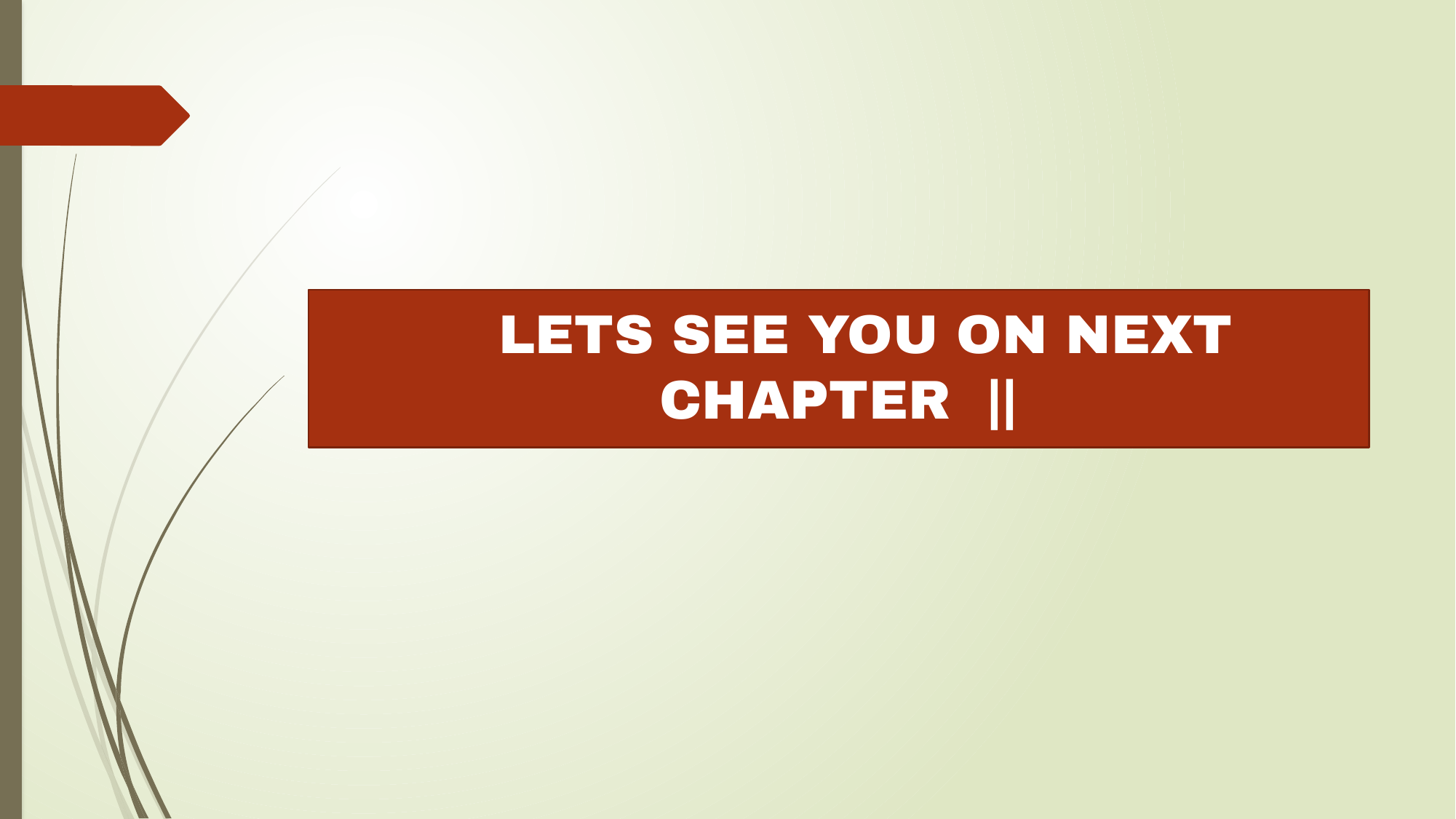

# LETS SEE YOU ON NEXT CHAPTER  ||